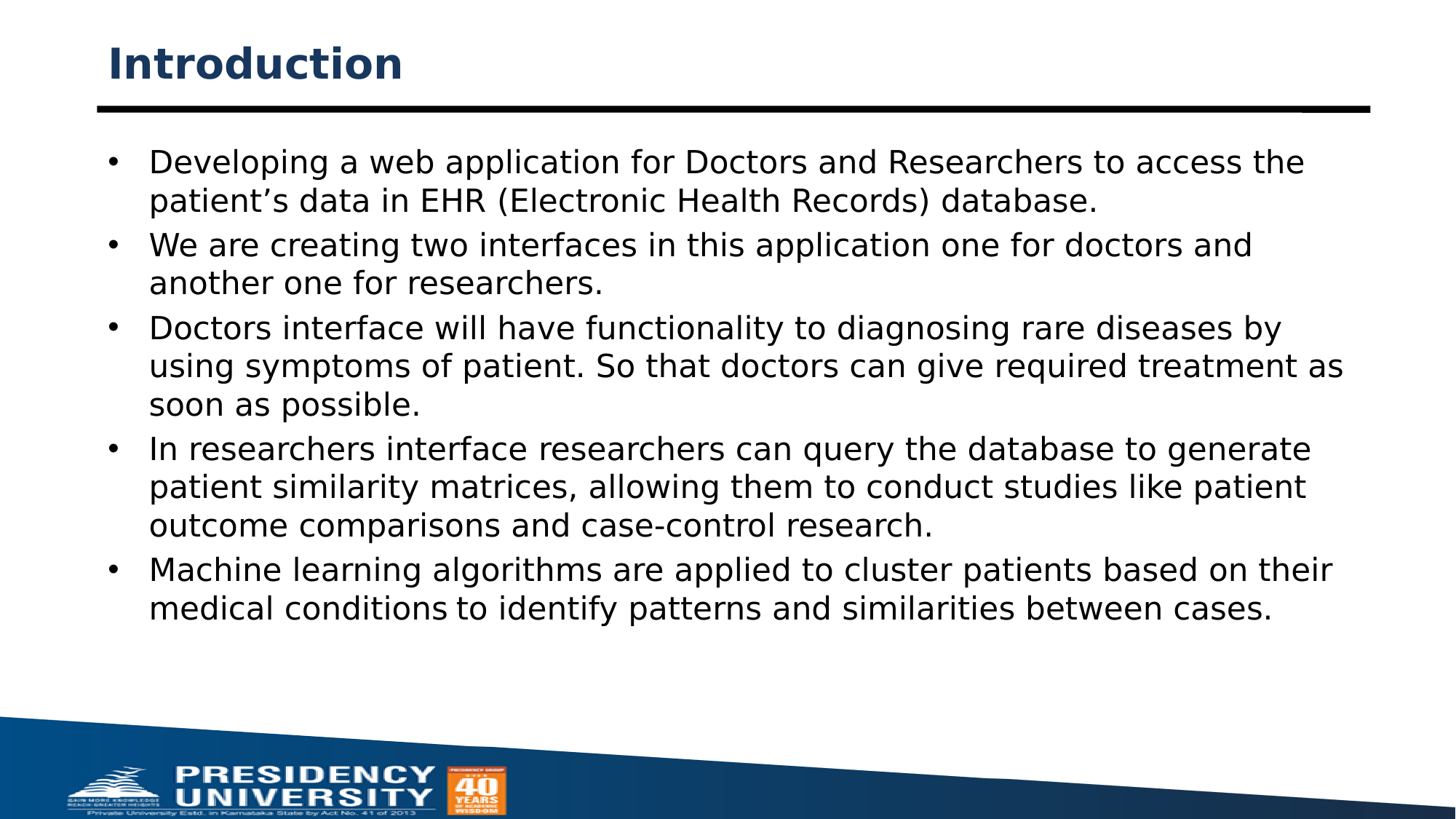

# Introduction
Developing a web application for Doctors and Researchers to access the patient’s data in EHR (Electronic Health Records) database.
We are creating two interfaces in this application one for doctors and another one for researchers.
Doctors interface will have functionality to diagnosing rare diseases by using symptoms of patient. So that doctors can give required treatment as soon as possible.
In researchers interface researchers can query the database to generate patient similarity matrices, allowing them to conduct studies like patient outcome comparisons and case-control research.
Machine learning algorithms are applied to cluster patients based on their medical conditions to identify patterns and similarities between cases.